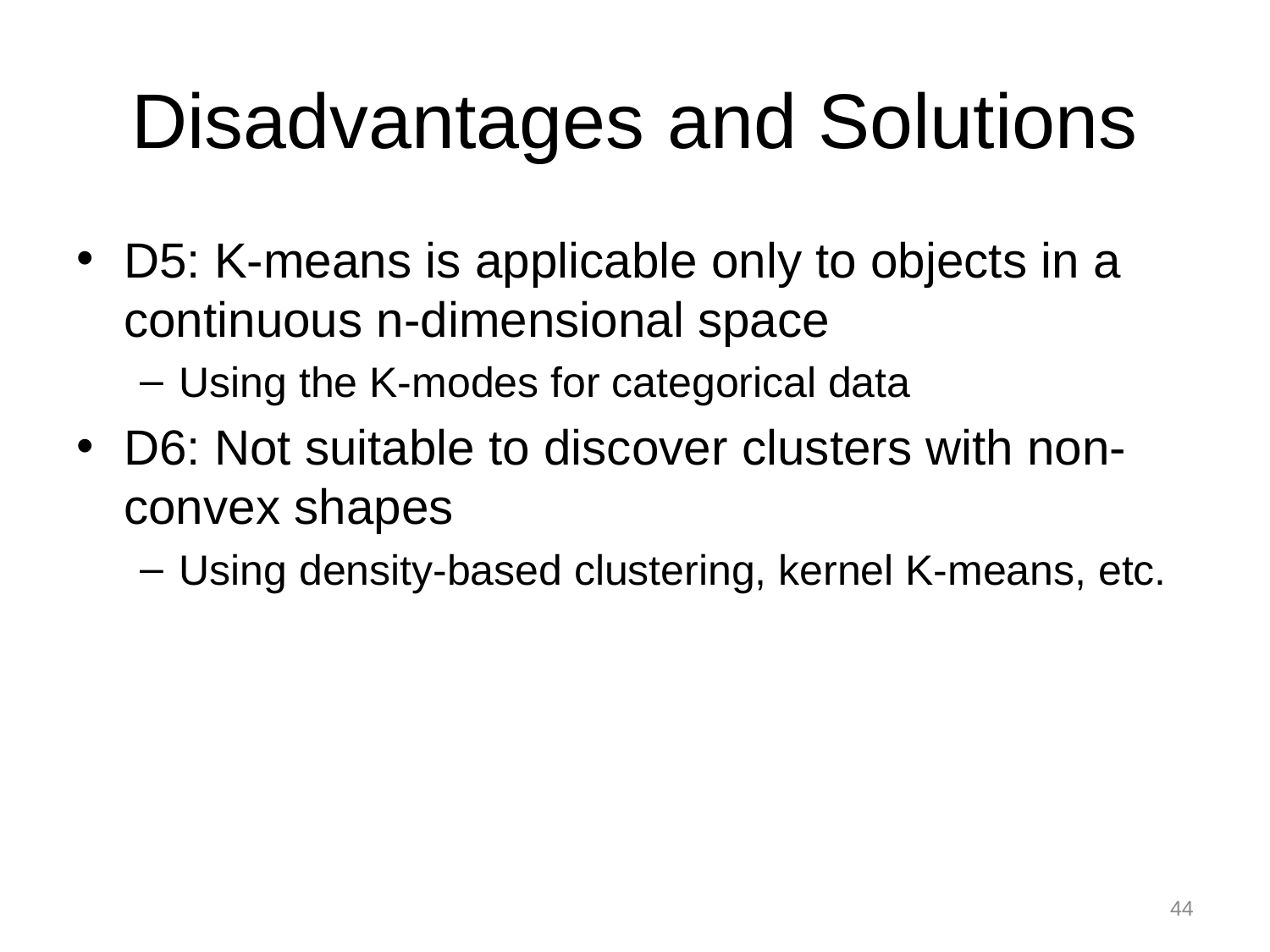

# Disadvantages and Solutions
D5: K-means is applicable only to objects in a continuous n-dimensional space
Using the K-modes for categorical data
D6: Not suitable to discover clusters with non-convex shapes
Using density-based clustering, kernel K-means, etc.

44